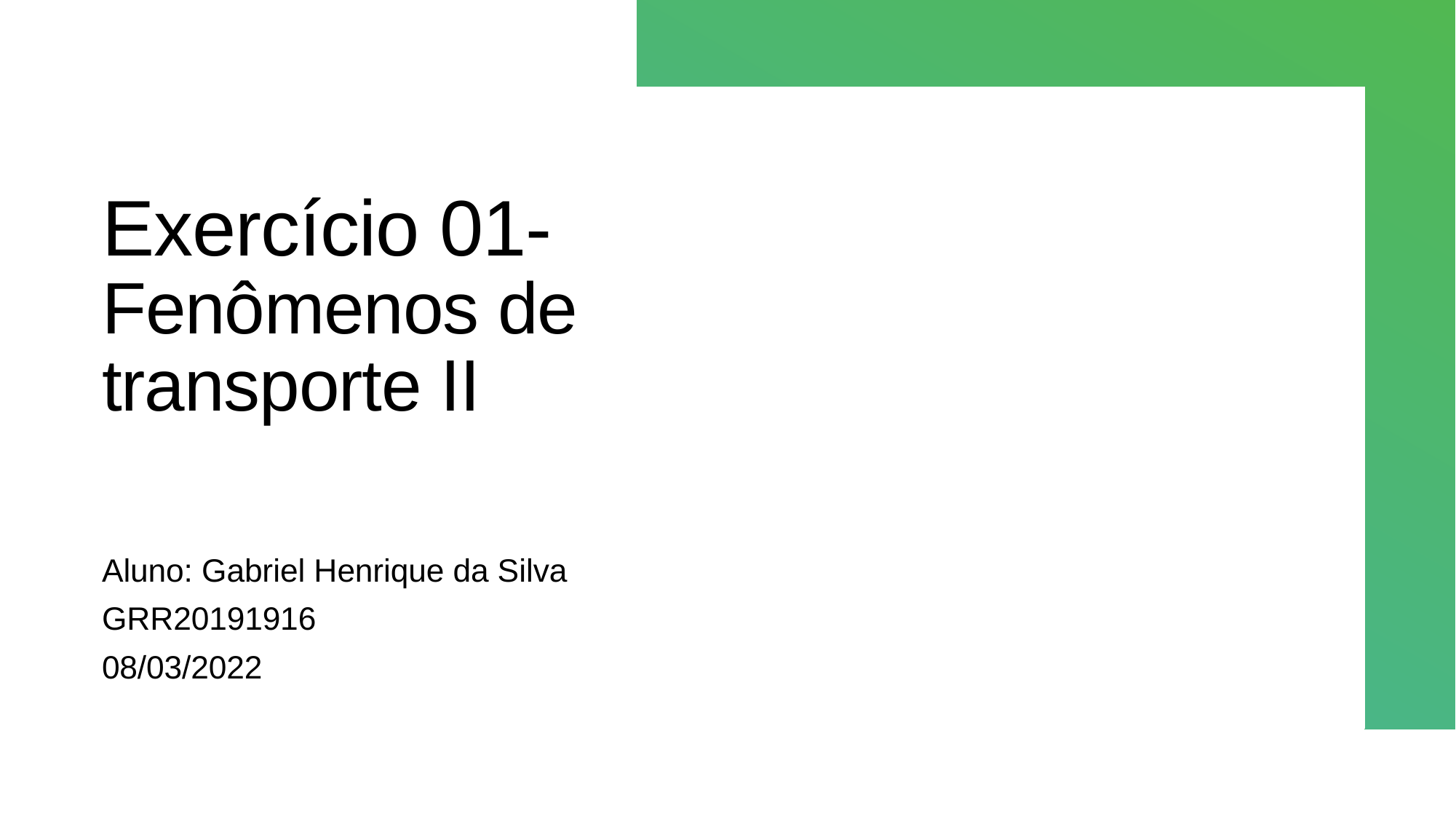

# Exercício 01- Fenômenos de transporte II
Aluno: Gabriel Henrique da Silva
GRR20191916
08/03/2022